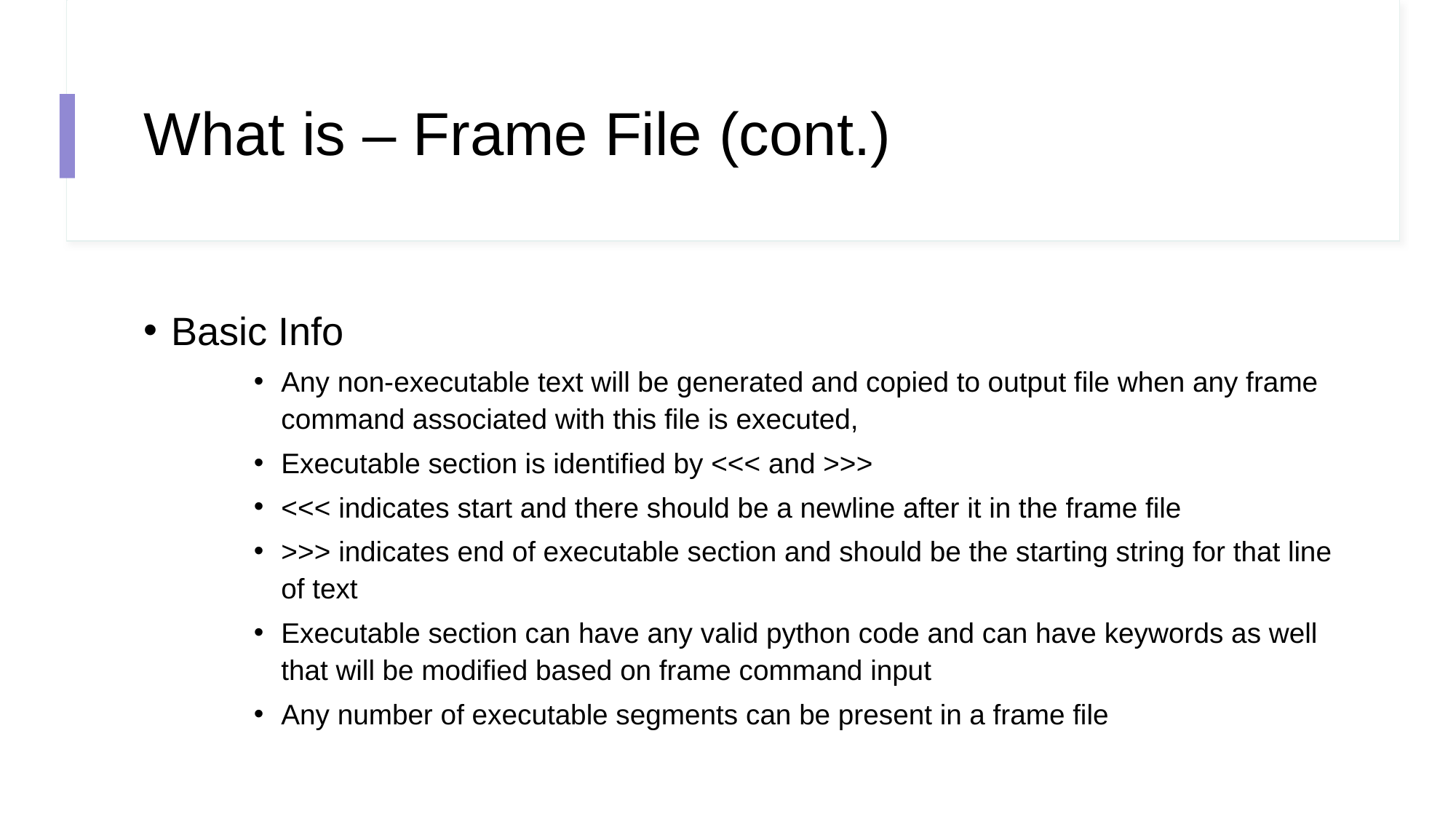

# What is – Frame File (cont.)
Basic Info
Any non-executable text will be generated and copied to output file when any frame command associated with this file is executed,
Executable section is identified by <<< and >>>
<<< indicates start and there should be a newline after it in the frame file
>>> indicates end of executable section and should be the starting string for that line of text
Executable section can have any valid python code and can have keywords as well that will be modified based on frame command input
Any number of executable segments can be present in a frame file